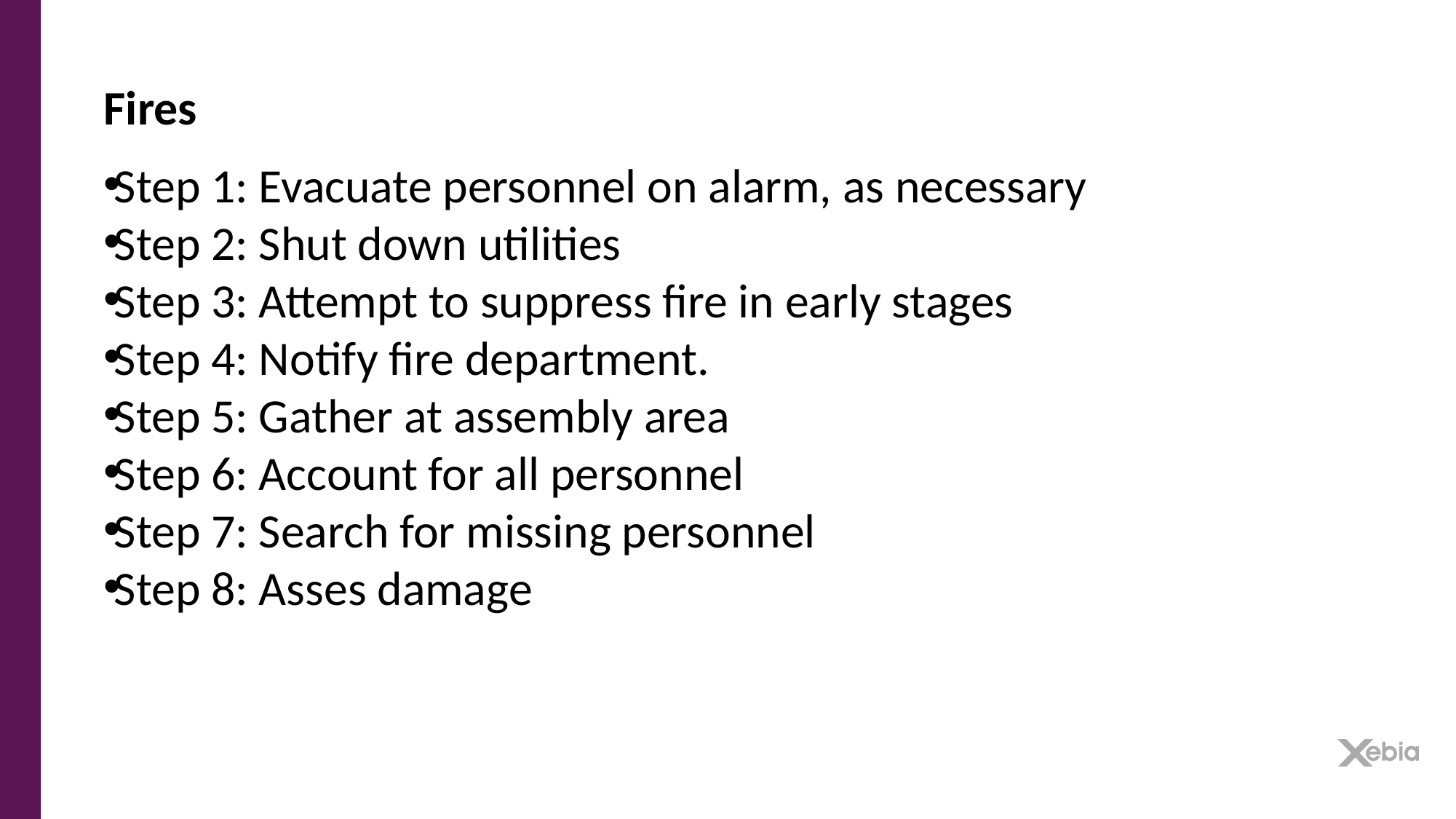

Fires

Step 1: Evacuate personnel on alarm, as necessary
Step 2: Shut down utilities
Step 3: Attempt to suppress fire in early stages
Step 4: Notify fire department.
Step 5: Gather at assembly area
Step 6: Account for all personnel
Step 7: Search for missing personnel
Step 8: Asses damage